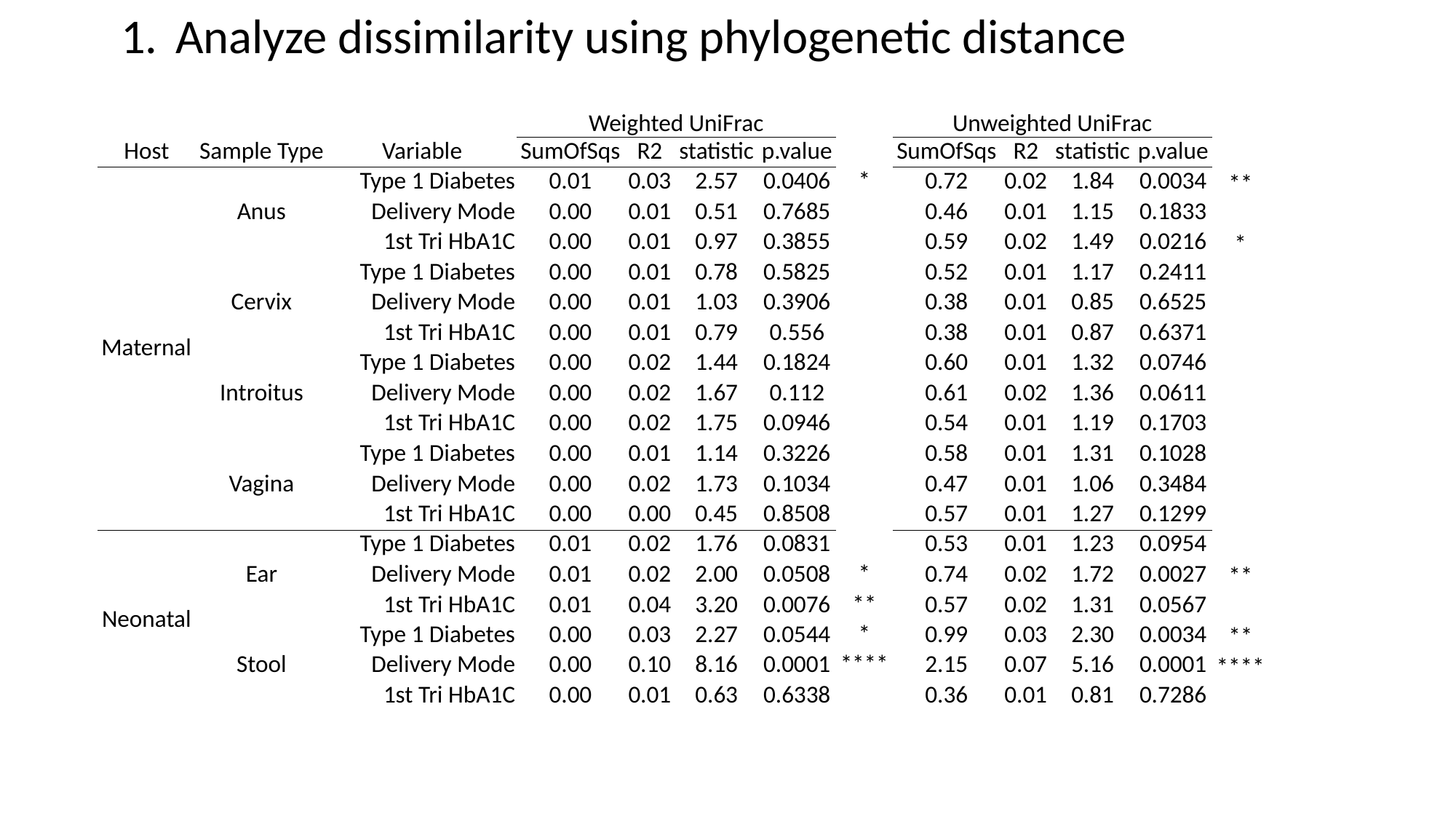

Analyze dissimilarity using phylogenetic distance
|  |  |  | Weighted UniFrac |  |  |  |  | Unweighted UniFrac |  |  |  |  |
| --- | --- | --- | --- | --- | --- | --- | --- | --- | --- | --- | --- | --- |
| Host | Sample Type | Variable | SumOfSqs | R2 | statistic | p.value |  | SumOfSqs | R2 | statistic | p.value |  |
| Maternal | Anus | Type 1 Diabetes | 0.01 | 0.03 | 2.57 | 0.0406 | \* | 0.72 | 0.02 | 1.84 | 0.0034 | \*\* |
|  |  | Delivery Mode | 0.00 | 0.01 | 0.51 | 0.7685 |  | 0.46 | 0.01 | 1.15 | 0.1833 |  |
|  |  | 1st Tri HbA1C | 0.00 | 0.01 | 0.97 | 0.3855 |  | 0.59 | 0.02 | 1.49 | 0.0216 | \* |
|  | Cervix | Type 1 Diabetes | 0.00 | 0.01 | 0.78 | 0.5825 |  | 0.52 | 0.01 | 1.17 | 0.2411 |  |
|  |  | Delivery Mode | 0.00 | 0.01 | 1.03 | 0.3906 |  | 0.38 | 0.01 | 0.85 | 0.6525 |  |
|  |  | 1st Tri HbA1C | 0.00 | 0.01 | 0.79 | 0.556 |  | 0.38 | 0.01 | 0.87 | 0.6371 |  |
|  | Introitus | Type 1 Diabetes | 0.00 | 0.02 | 1.44 | 0.1824 |  | 0.60 | 0.01 | 1.32 | 0.0746 |  |
|  |  | Delivery Mode | 0.00 | 0.02 | 1.67 | 0.112 |  | 0.61 | 0.02 | 1.36 | 0.0611 |  |
|  |  | 1st Tri HbA1C | 0.00 | 0.02 | 1.75 | 0.0946 |  | 0.54 | 0.01 | 1.19 | 0.1703 |  |
|  | Vagina | Type 1 Diabetes | 0.00 | 0.01 | 1.14 | 0.3226 |  | 0.58 | 0.01 | 1.31 | 0.1028 |  |
|  |  | Delivery Mode | 0.00 | 0.02 | 1.73 | 0.1034 |  | 0.47 | 0.01 | 1.06 | 0.3484 |  |
|  |  | 1st Tri HbA1C | 0.00 | 0.00 | 0.45 | 0.8508 |  | 0.57 | 0.01 | 1.27 | 0.1299 |  |
| Neonatal | Ear | Type 1 Diabetes | 0.01 | 0.02 | 1.76 | 0.0831 |  | 0.53 | 0.01 | 1.23 | 0.0954 |  |
|  |  | Delivery Mode | 0.01 | 0.02 | 2.00 | 0.0508 | \* | 0.74 | 0.02 | 1.72 | 0.0027 | \*\* |
|  |  | 1st Tri HbA1C | 0.01 | 0.04 | 3.20 | 0.0076 | \*\* | 0.57 | 0.02 | 1.31 | 0.0567 |  |
|  | Stool | Type 1 Diabetes | 0.00 | 0.03 | 2.27 | 0.0544 | \* | 0.99 | 0.03 | 2.30 | 0.0034 | \*\* |
|  |  | Delivery Mode | 0.00 | 0.10 | 8.16 | 0.0001 | \*\*\*\* | 2.15 | 0.07 | 5.16 | 0.0001 | \*\*\*\* |
|  |  | 1st Tri HbA1C | 0.00 | 0.01 | 0.63 | 0.6338 |  | 0.36 | 0.01 | 0.81 | 0.7286 |  |